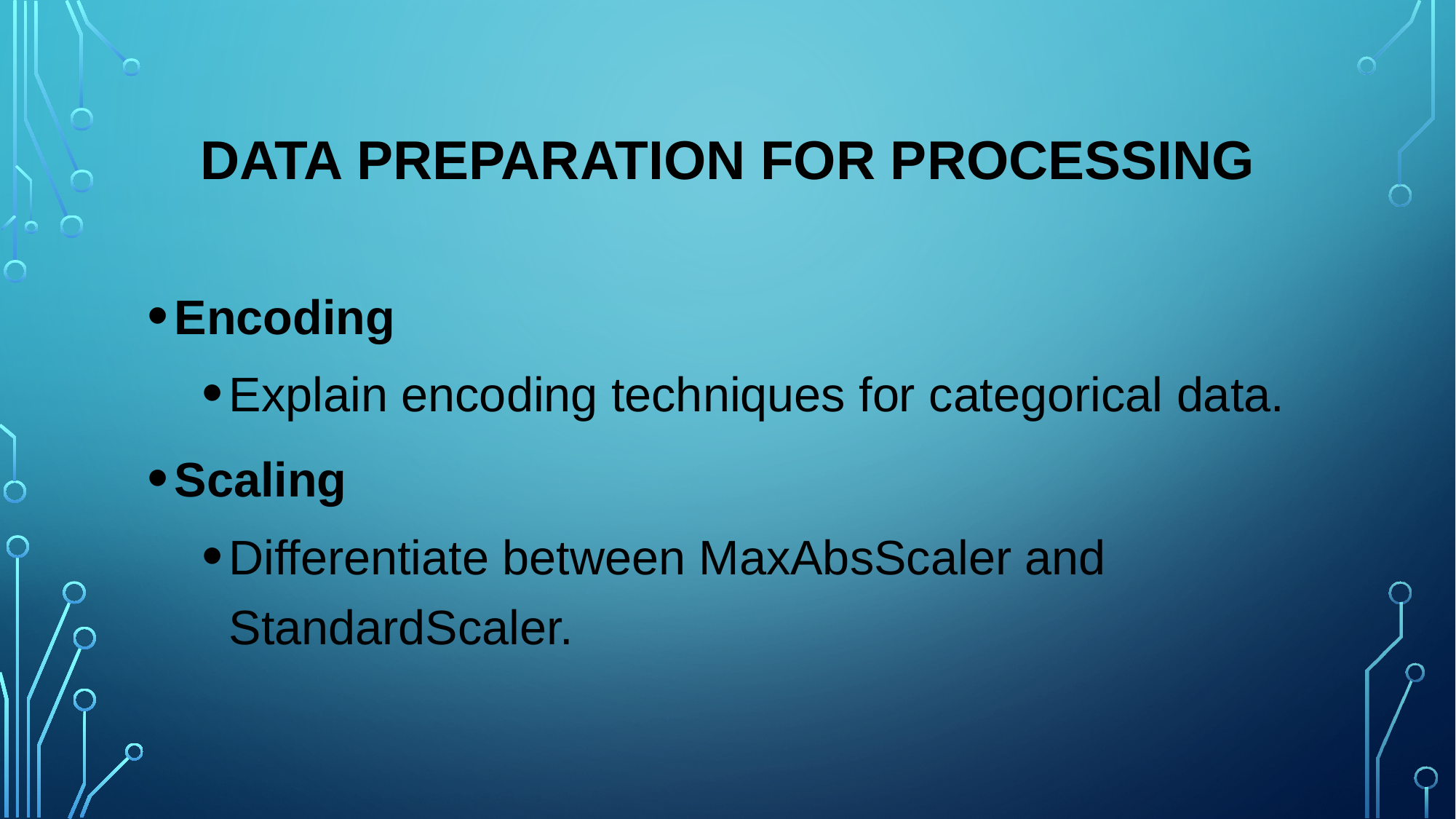

# Data Preparation for Processing
Encoding
Explain encoding techniques for categorical data.
Scaling
Differentiate between MaxAbsScaler and StandardScaler.